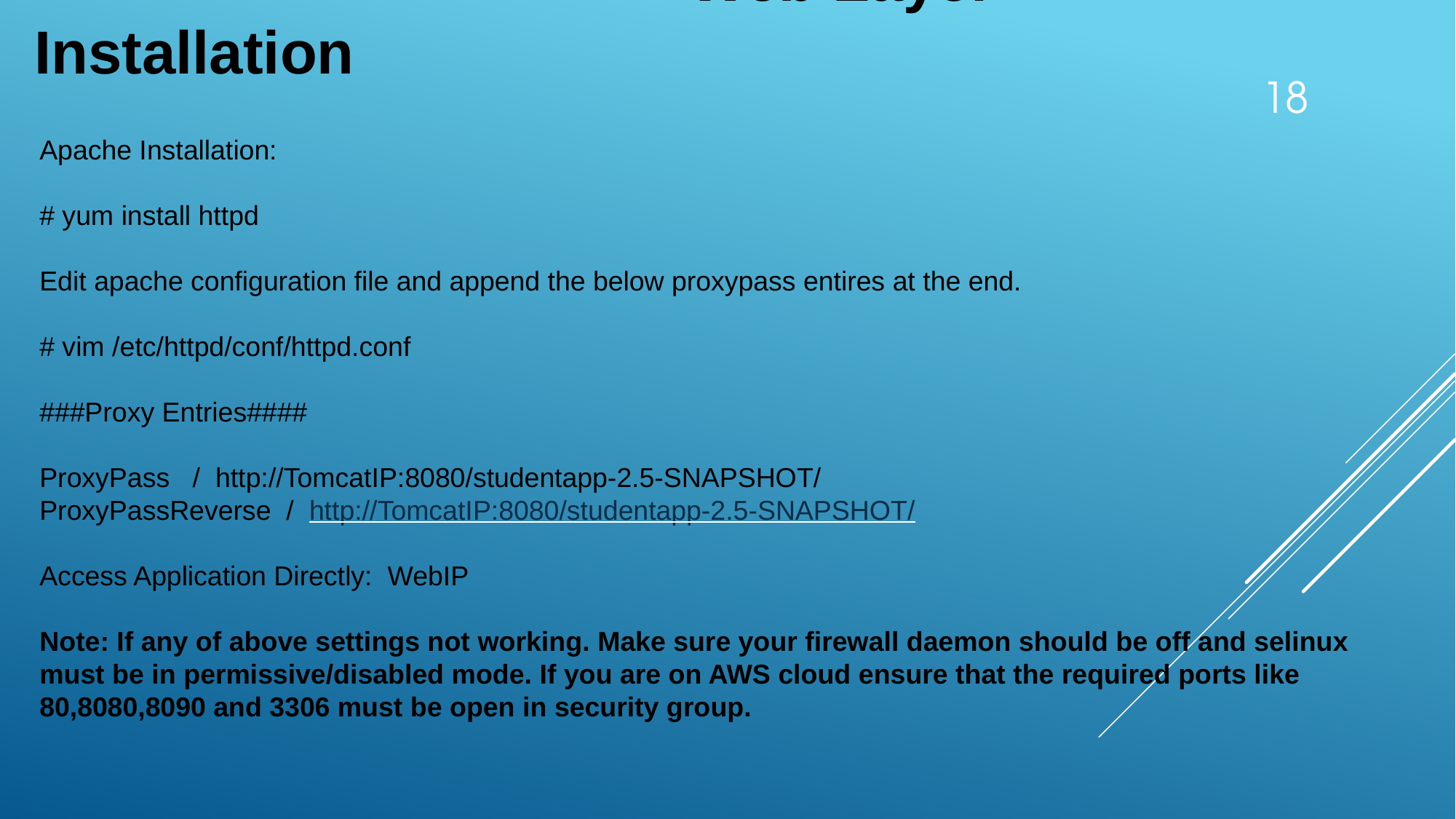

Web Layer Installation
18

Apache Installation:

# yum install httpd

Edit apache configuration file and append the below proxypass entires at the end.

# vim /etc/httpd/conf/httpd.conf

###Proxy Entries####

ProxyPass   /  http://TomcatIP:8080/studentapp-2.5-SNAPSHOT/
ProxyPassReverse  /  http://TomcatIP:8080/studentapp-2.5-SNAPSHOT/

Access Application Directly:  WebIP

Note: If any of above settings not working. Make sure your firewall daemon should be off and selinux must be in permissive/disabled mode. If you are on AWS cloud ensure that the required ports like 80,8080,8090 and 3306 must be open in security group.